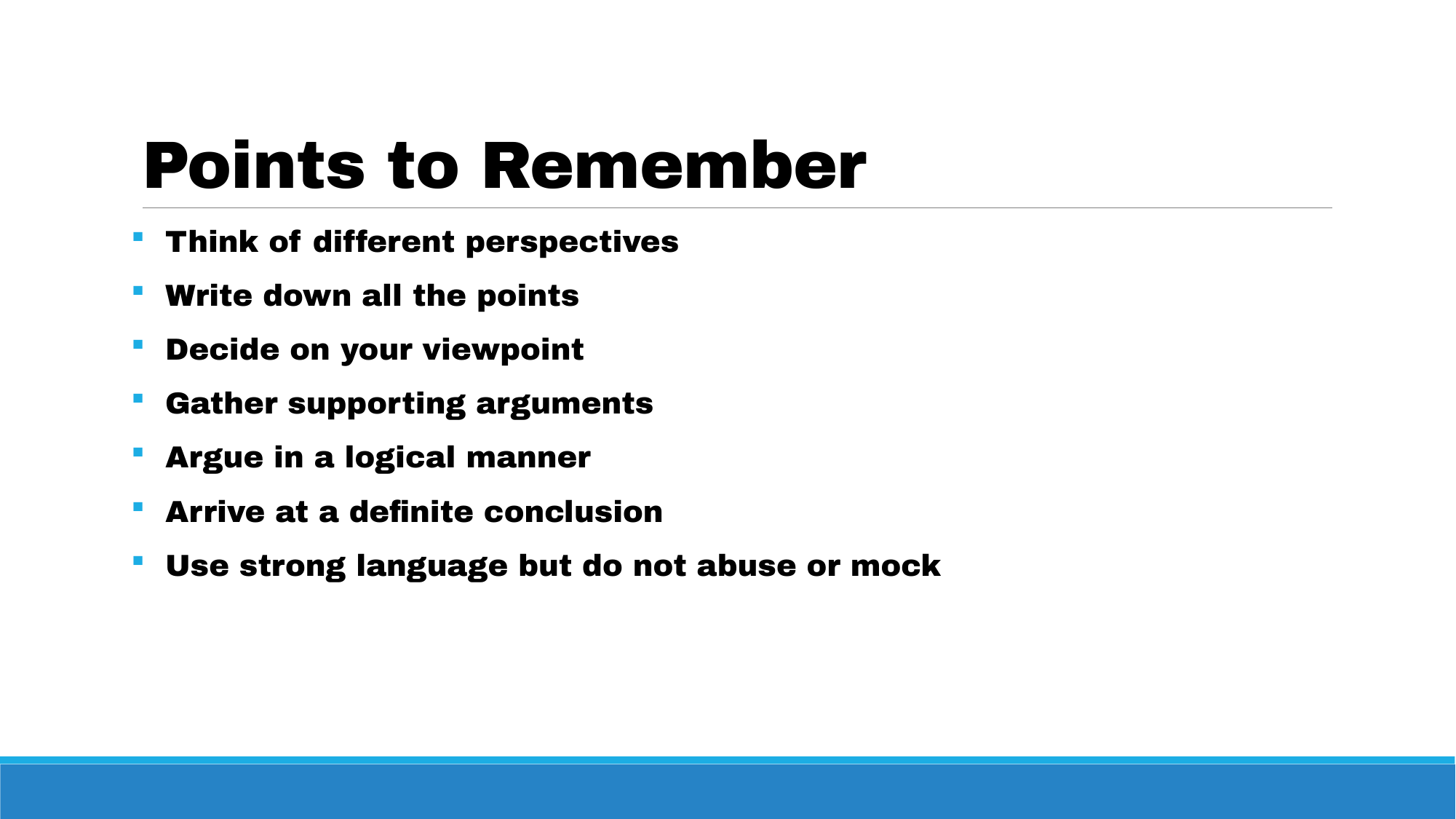

# Points to Remember
  Think of different perspectives
  Write down all the points
  Decide on your viewpoint
  Gather supporting arguments
  Argue in a logical manner
  Arrive at a definite conclusion
  Use strong language but do not abuse or mock